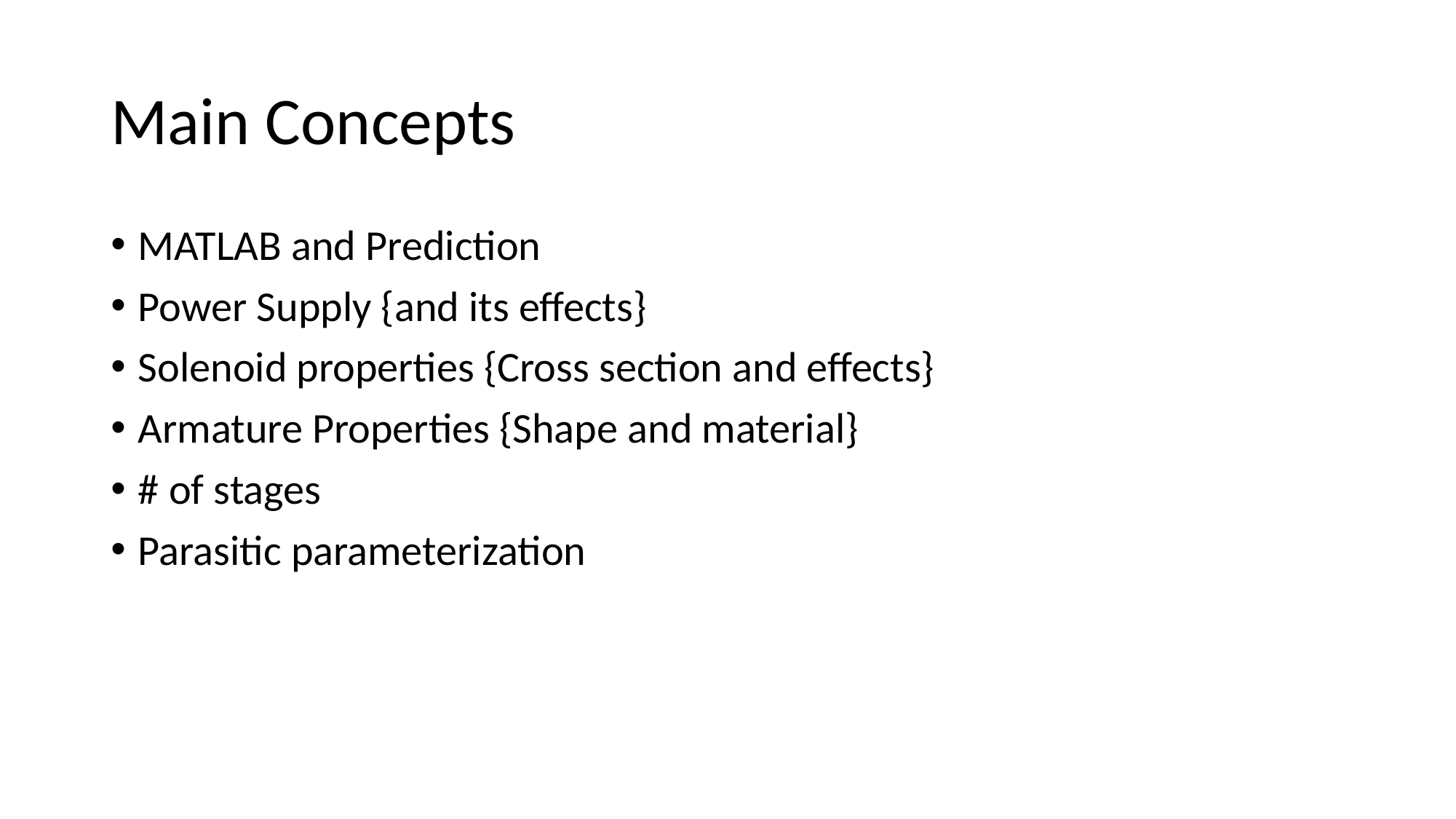

# Main Concepts
MATLAB and Prediction
Power Supply {and its effects}
Solenoid properties {Cross section and effects}
Armature Properties {Shape and material}
# of stages
Parasitic parameterization